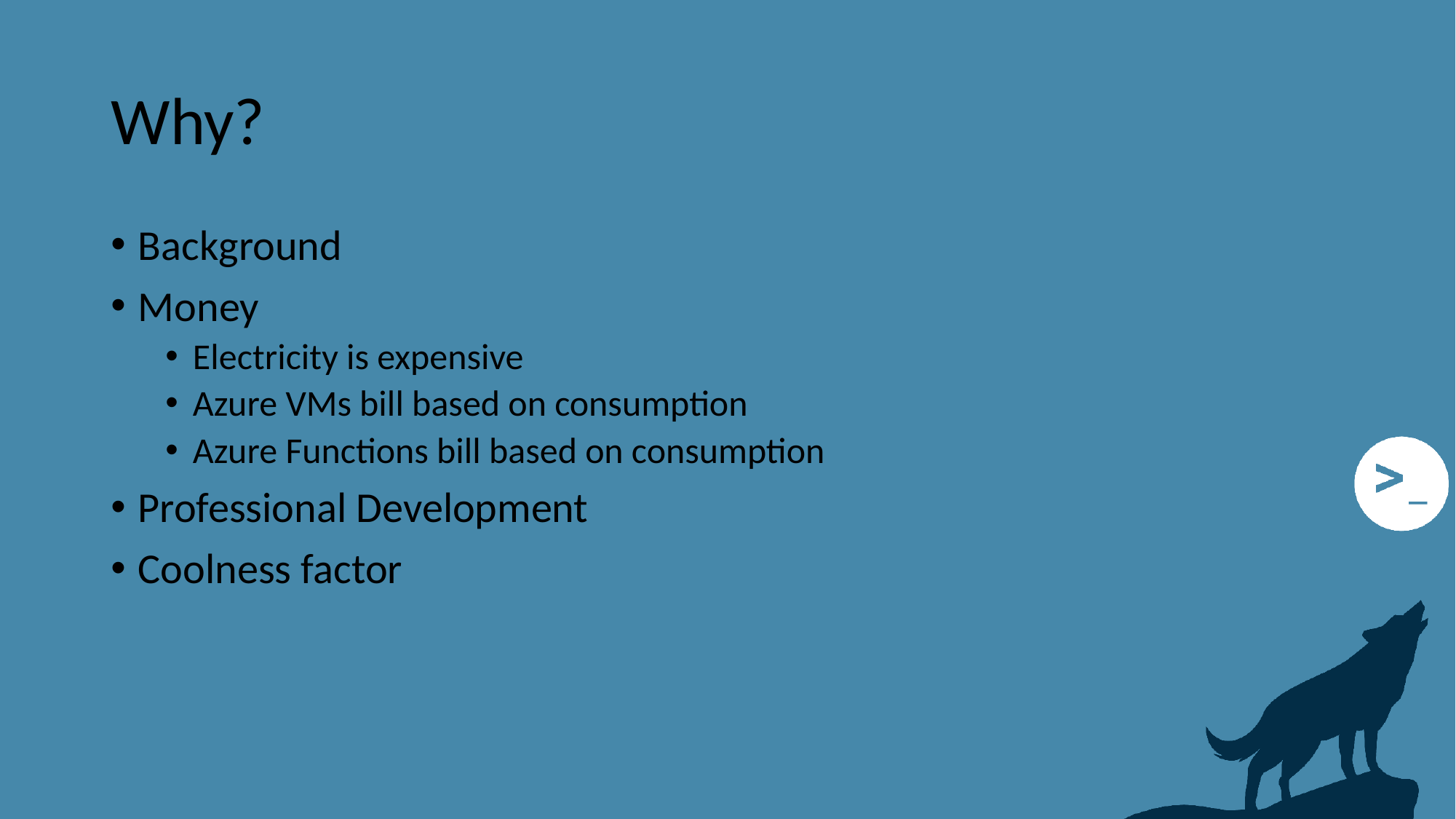

# Why?
Background
Money
Electricity is expensive
Azure VMs bill based on consumption
Azure Functions bill based on consumption
Professional Development
Coolness factor